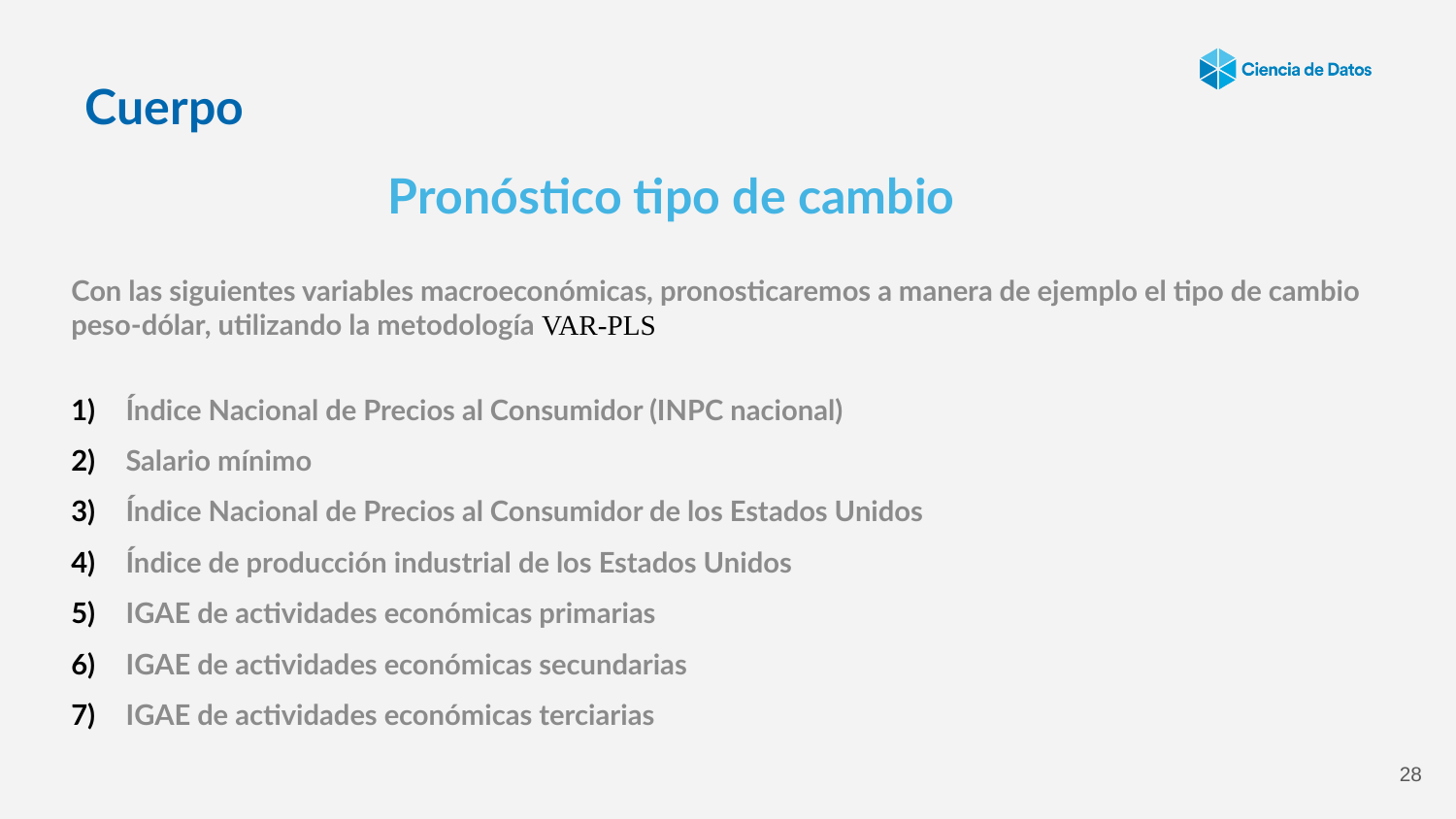

Cuerpo
Pronóstico tipo de cambio
Con las siguientes variables macroeconómicas, pronosticaremos a manera de ejemplo el tipo de cambio peso-dólar, utilizando la metodología VAR-PLS

Índice Nacional de Precios al Consumidor (INPC nacional)
Salario mínimo
Índice Nacional de Precios al Consumidor de los Estados Unidos
Índice de producción industrial de los Estados Unidos
IGAE de actividades económicas primarias
IGAE de actividades económicas secundarias
IGAE de actividades económicas terciarias

28